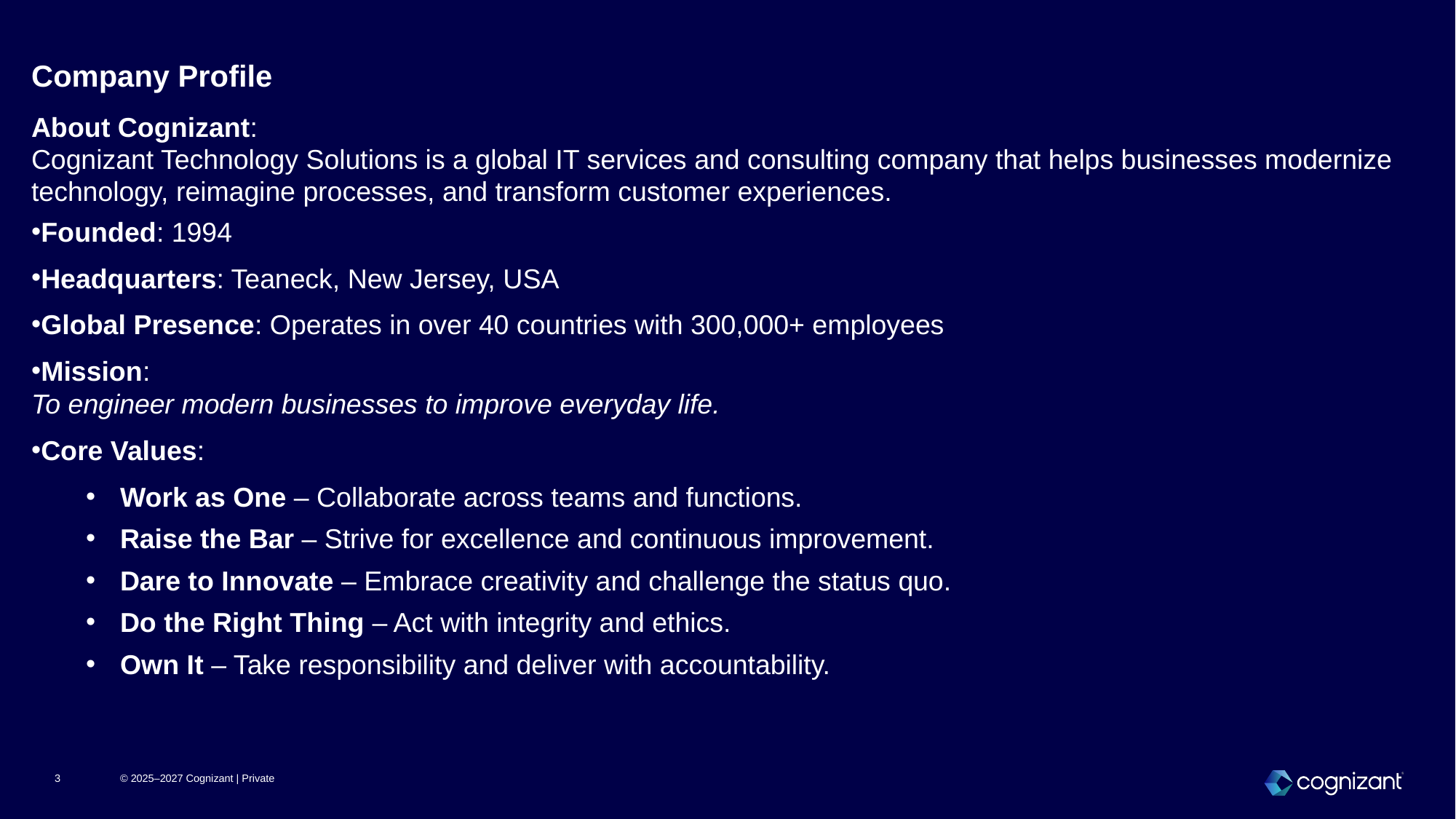

#
Company Profile
About Cognizant:
Cognizant Technology Solutions is a global IT services and consulting company that helps businesses modernize technology, reimagine processes, and transform customer experiences.
Founded: 1994
Headquarters: Teaneck, New Jersey, USA
Global Presence: Operates in over 40 countries with 300,000+ employees
Mission:
To engineer modern businesses to improve everyday life.
Core Values:
Work as One – Collaborate across teams and functions.
Raise the Bar – Strive for excellence and continuous improvement.
Dare to Innovate – Embrace creativity and challenge the status quo.
Do the Right Thing – Act with integrity and ethics.
Own It – Take responsibility and deliver with accountability.
3
© 2025–2027 Cognizant | Private